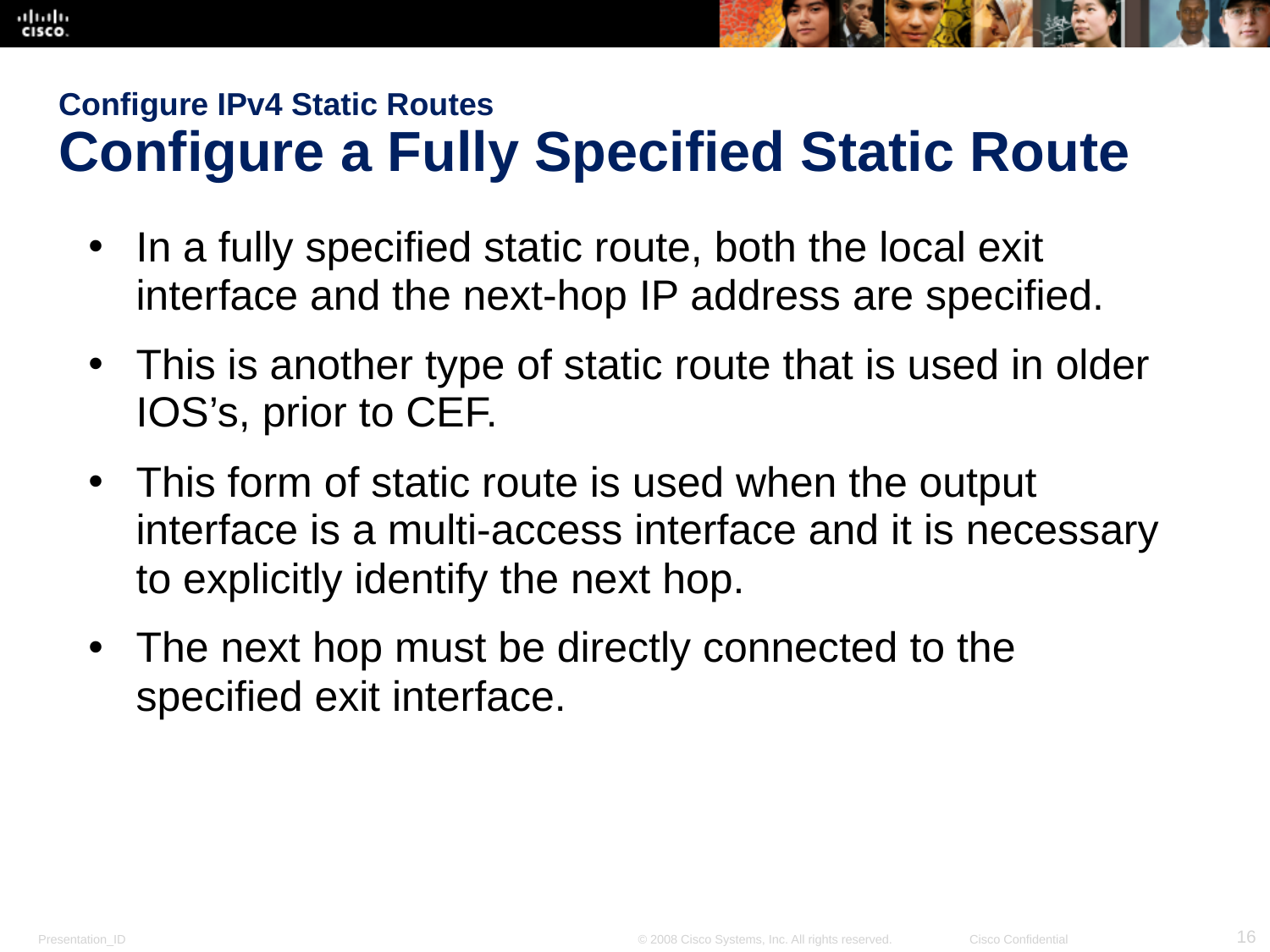

# Configure IPv4 Static Routes Configure a Fully Specified Static Route
In a fully specified static route, both the local exit interface and the next-hop IP address are specified.
This is another type of static route that is used in older IOS’s, prior to CEF.
This form of static route is used when the output interface is a multi-access interface and it is necessary to explicitly identify the next hop.
The next hop must be directly connected to the specified exit interface.